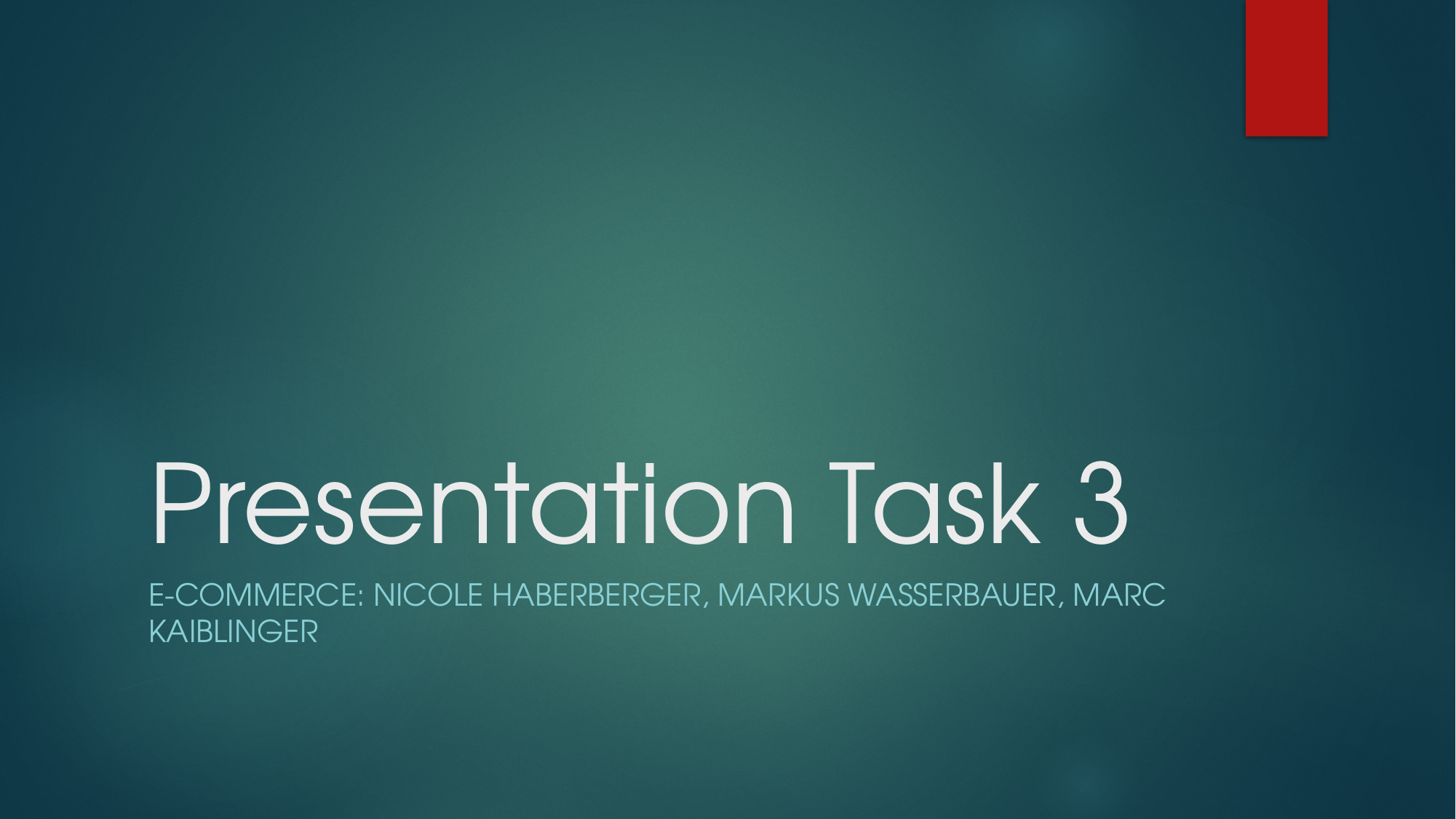

# Presentation Task 3
E-Commerce: Nicole HaberbERGER, Markus Wasserbauer, Marc Kaiblinger